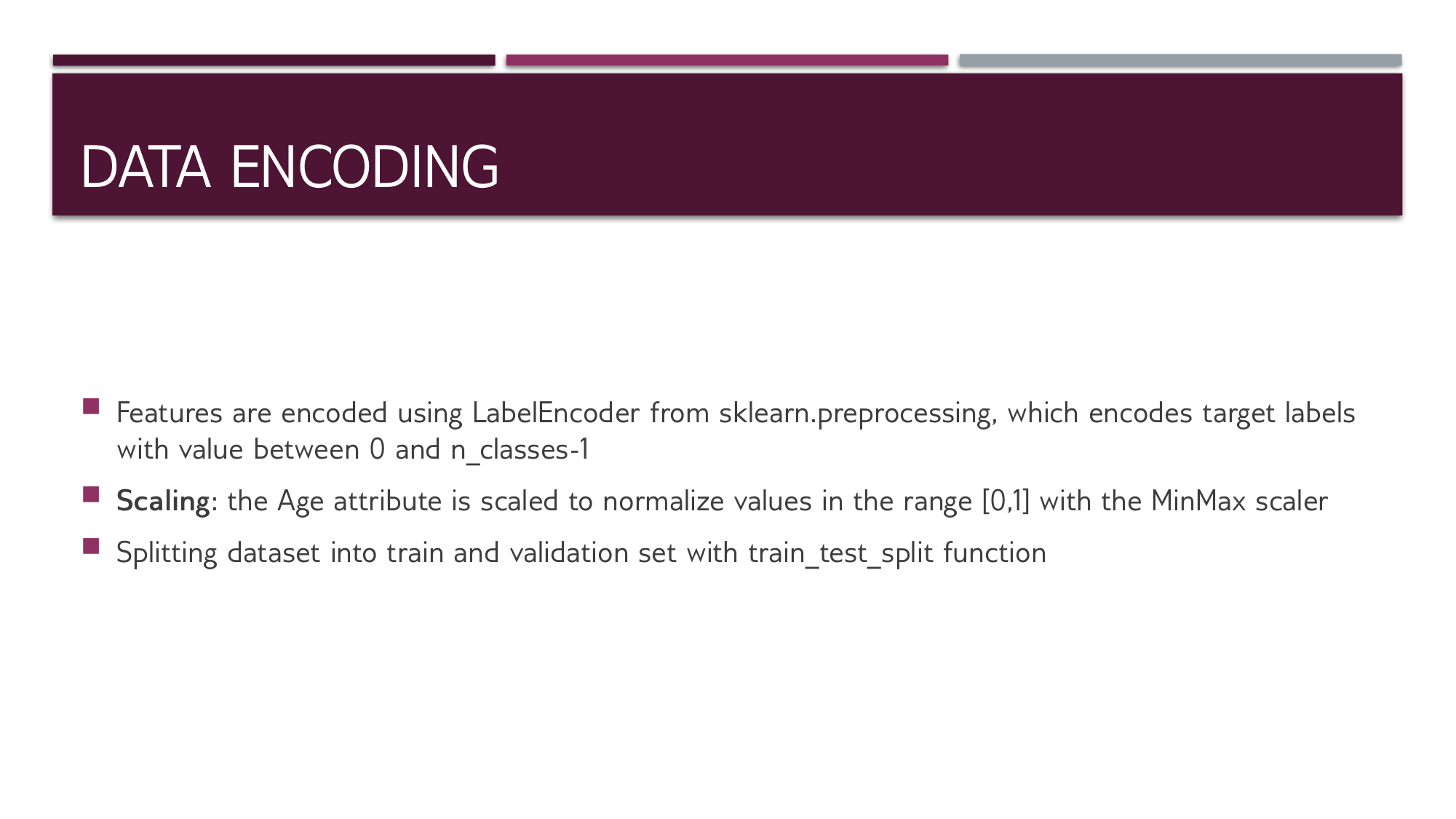

# DATA encoding
Features are encoded using LabelEncoder from sklearn.preprocessing, which encodes target labels with value between 0 and n_classes-1
Scaling: the Age attribute is scaled to normalize values in the range [0,1] with the MinMax scaler
Splitting dataset into train and validation set with train_test_split function